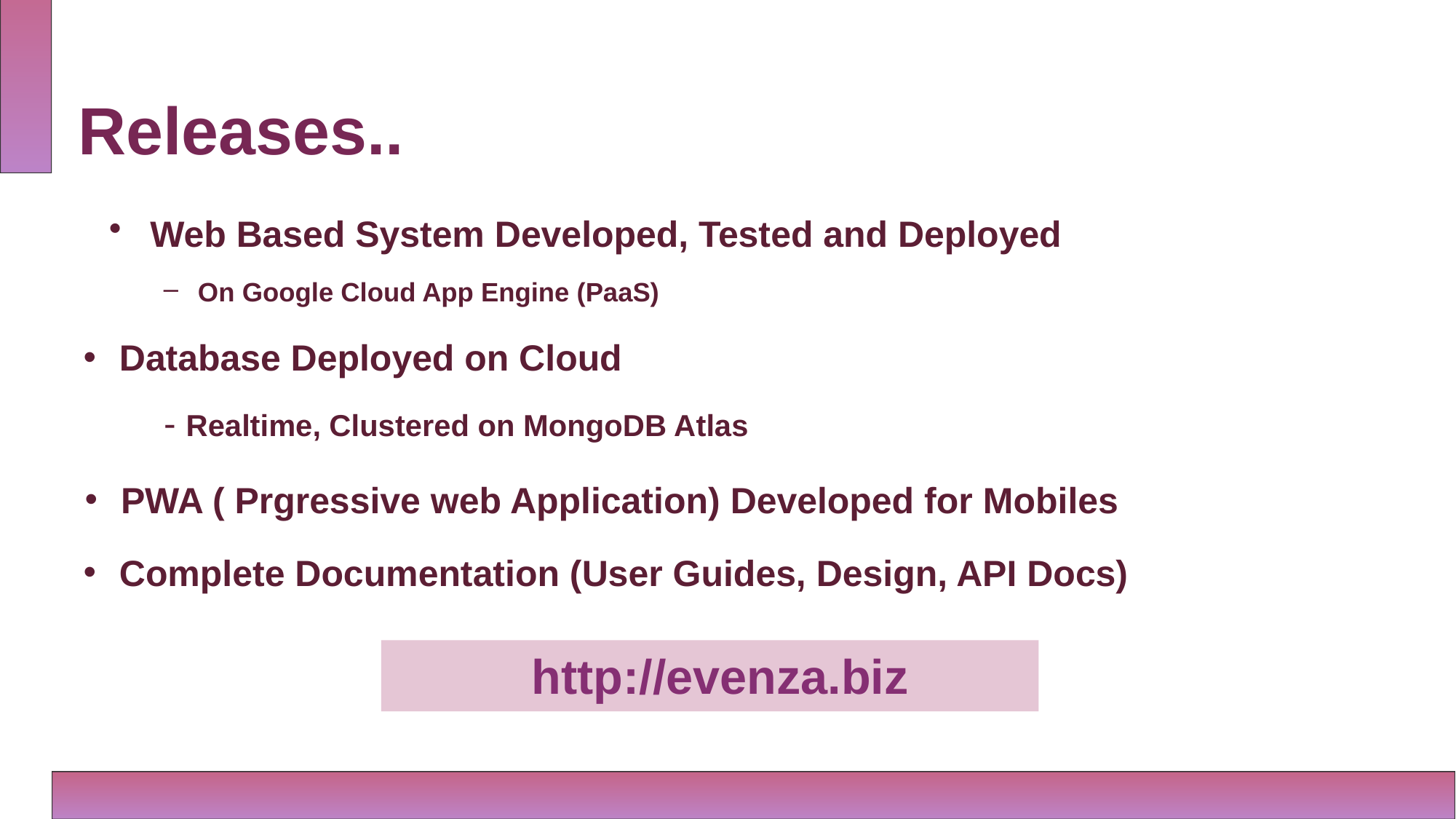

# Releases..
Web Based System Developed, Tested and Deployed
On Google Cloud App Engine (PaaS)

 Database Deployed on Cloud
- Realtime, Clustered on MongoDB Atlas
 PWA ( Prgressive web Application) Developed for Mobiles
 Complete Documentation (User Guides, Design, API Docs)

http://evenza.biz